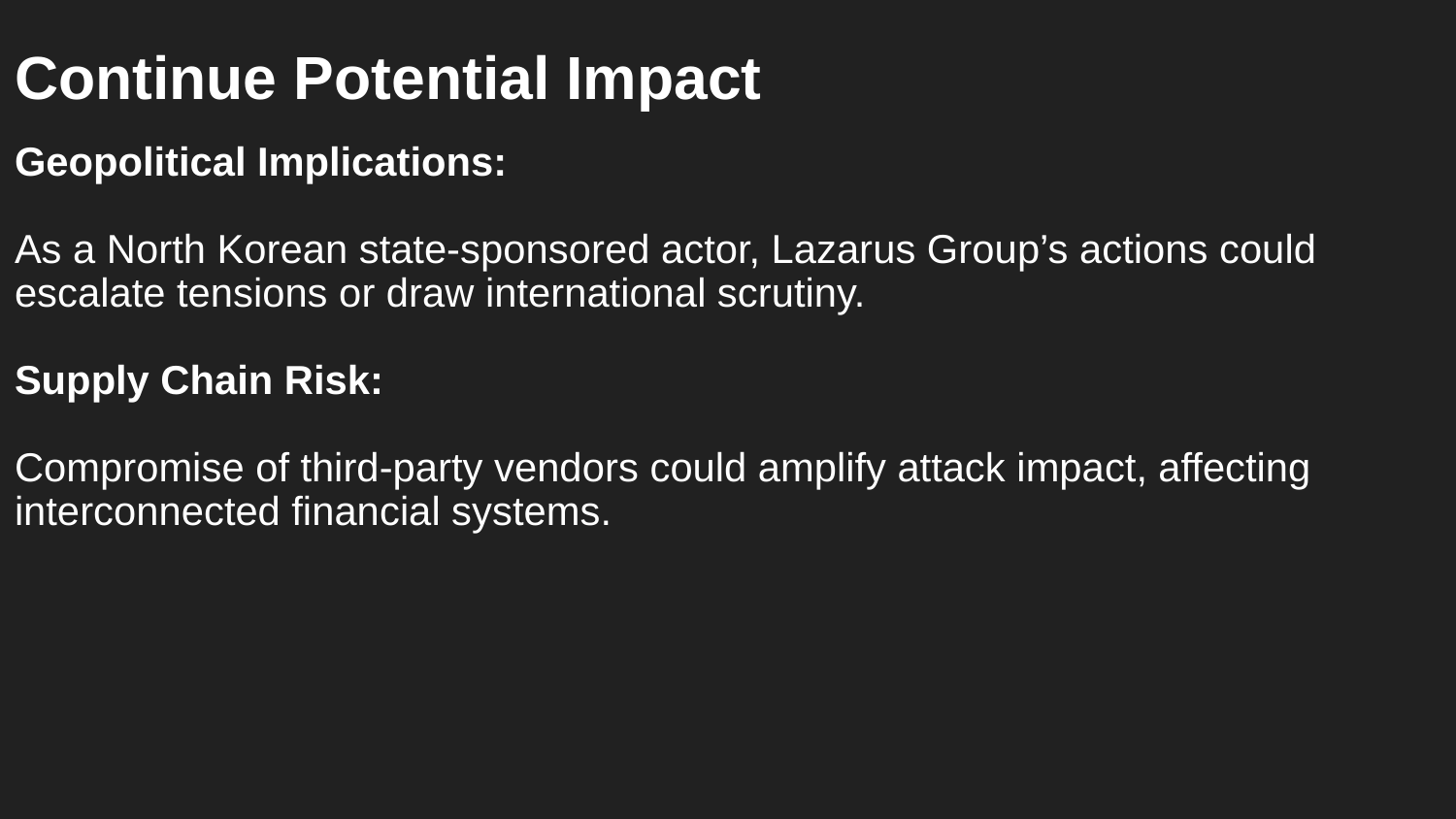

# Continue Potential Impact
Geopolitical Implications:

As a North Korean state-sponsored actor, Lazarus Group’s actions could escalate tensions or draw international scrutiny.

Supply Chain Risk:

Compromise of third-party vendors could amplify attack impact, affecting interconnected financial systems.